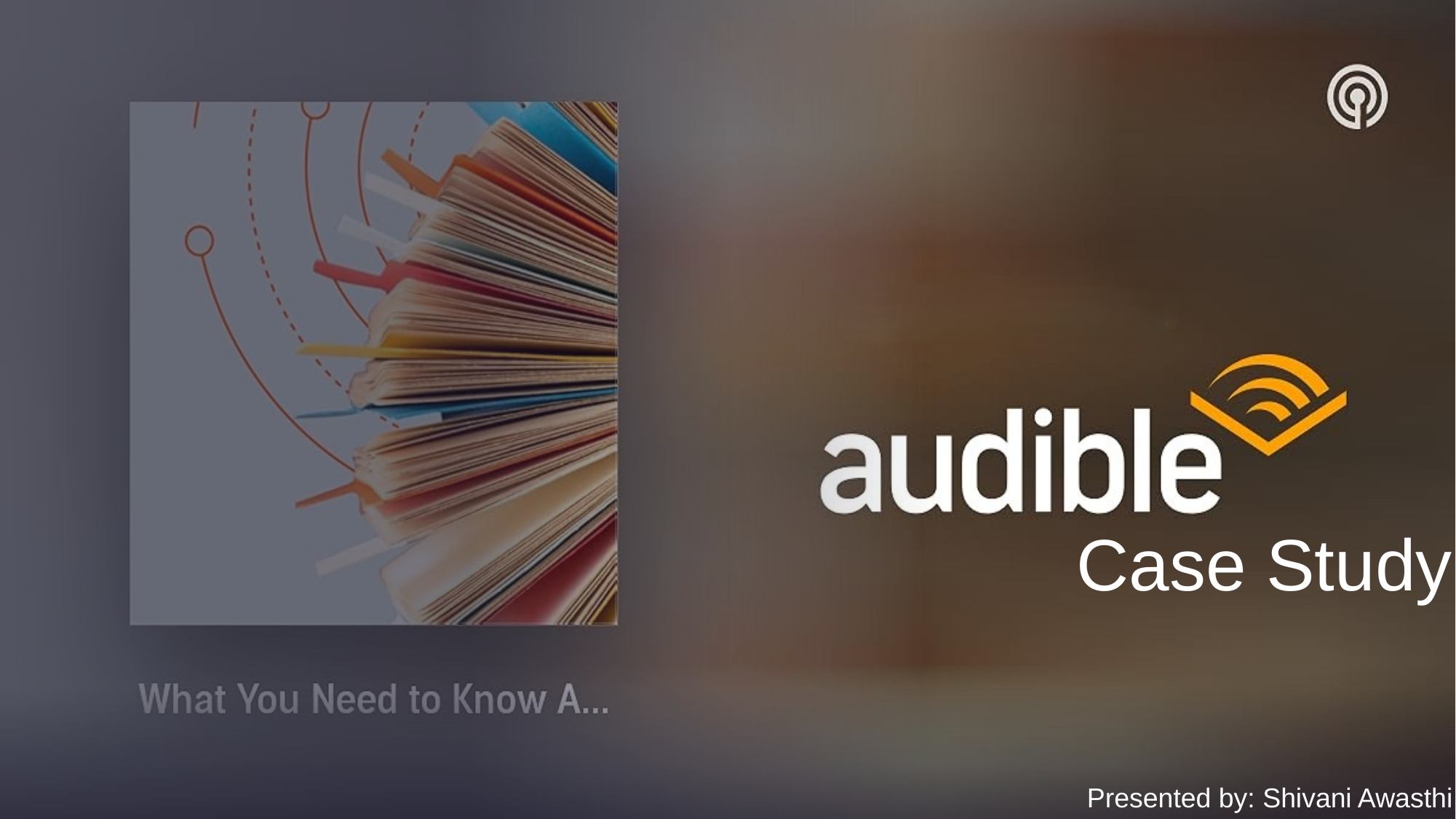

# Case Study

Presented by: Shivani Awasthi